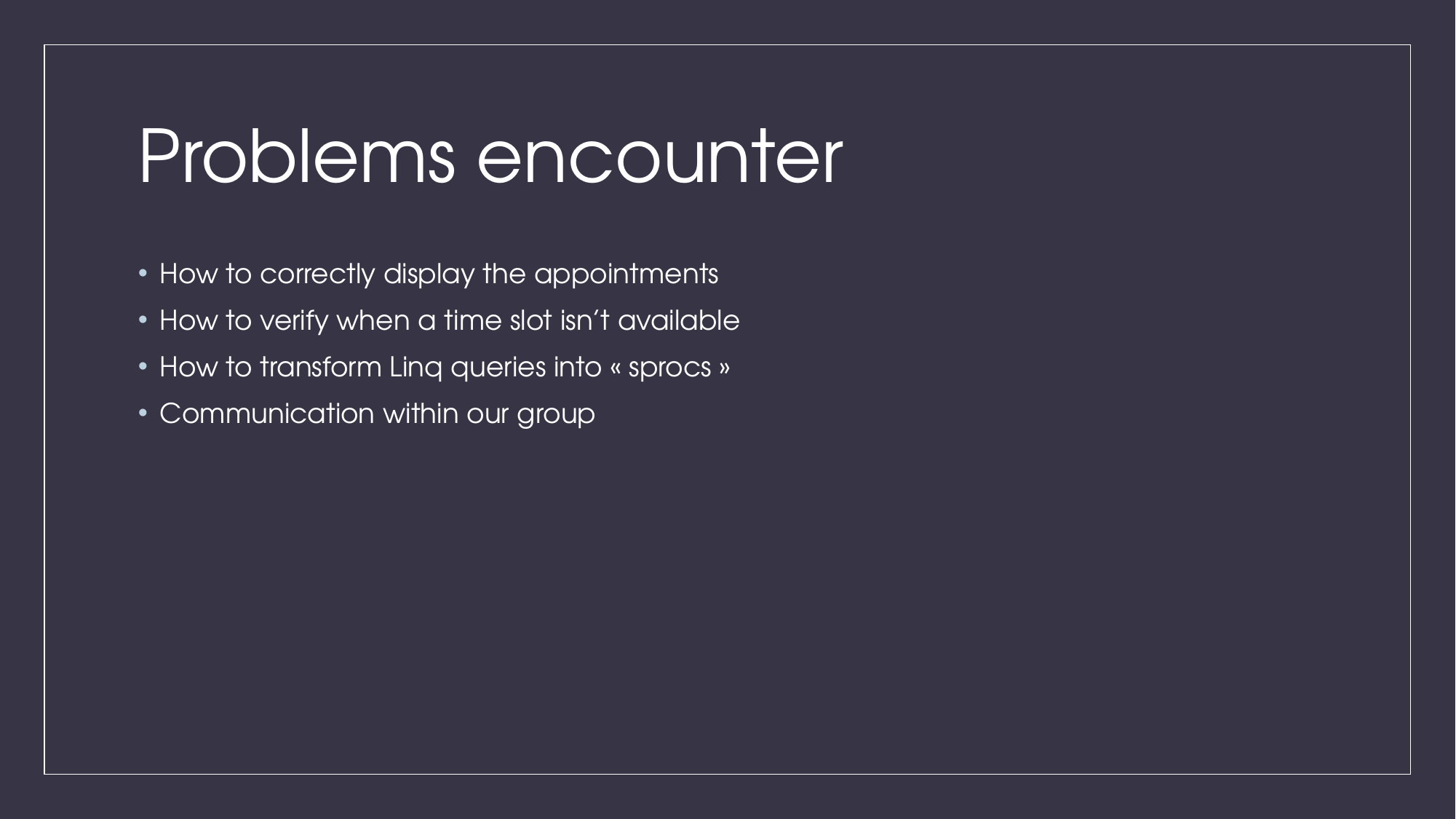

# Problems encounter
How to correctly display the appointments
How to verify when a time slot isn’t available
How to transform Linq queries into « sprocs »
Communication within our group